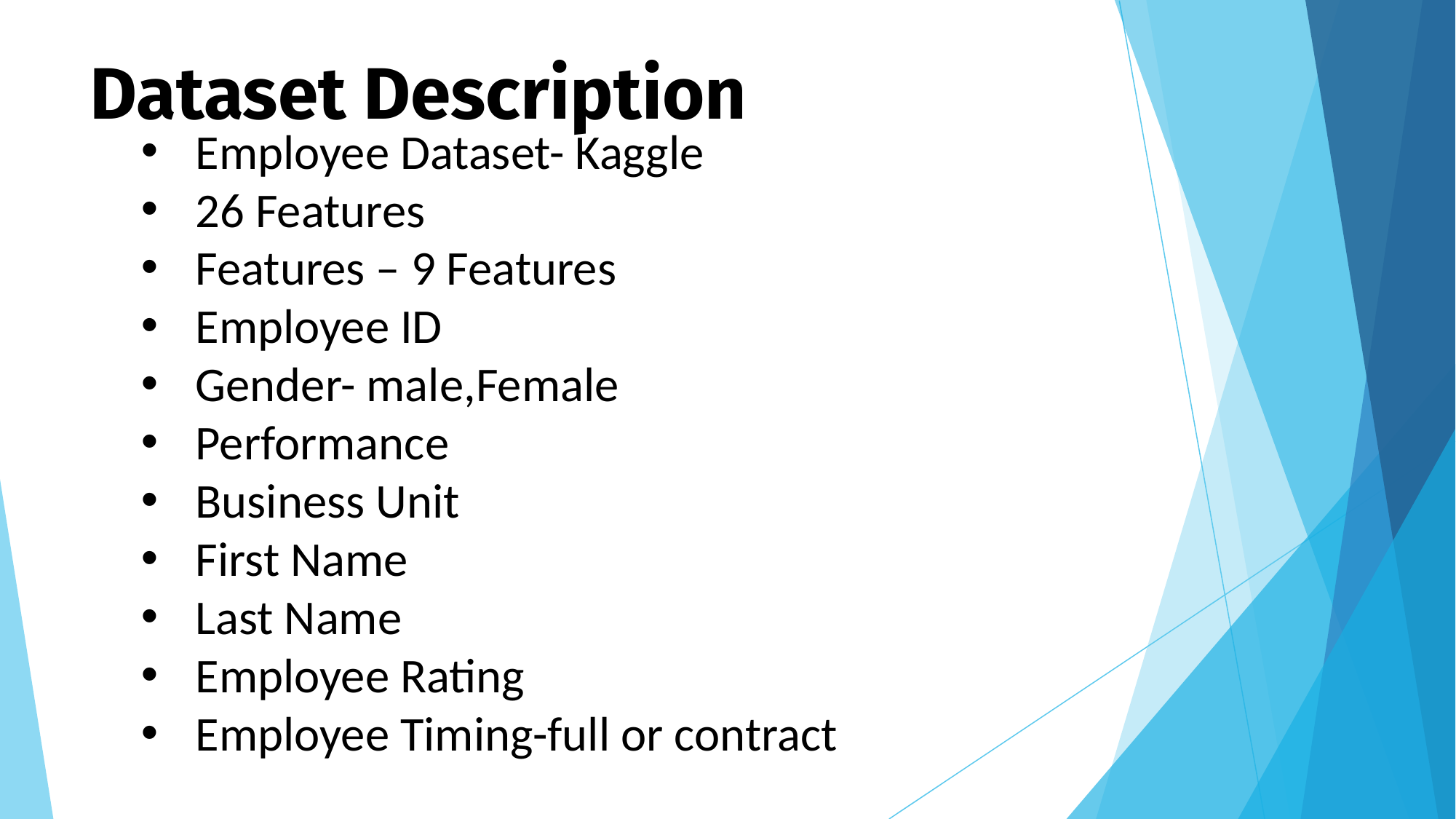

# Dataset Description
Employee Dataset- Kaggle
26 Features
Features – 9 Features
Employee ID
Gender- male,Female
Performance
Business Unit
First Name
Last Name
Employee Rating
Employee Timing-full or contract